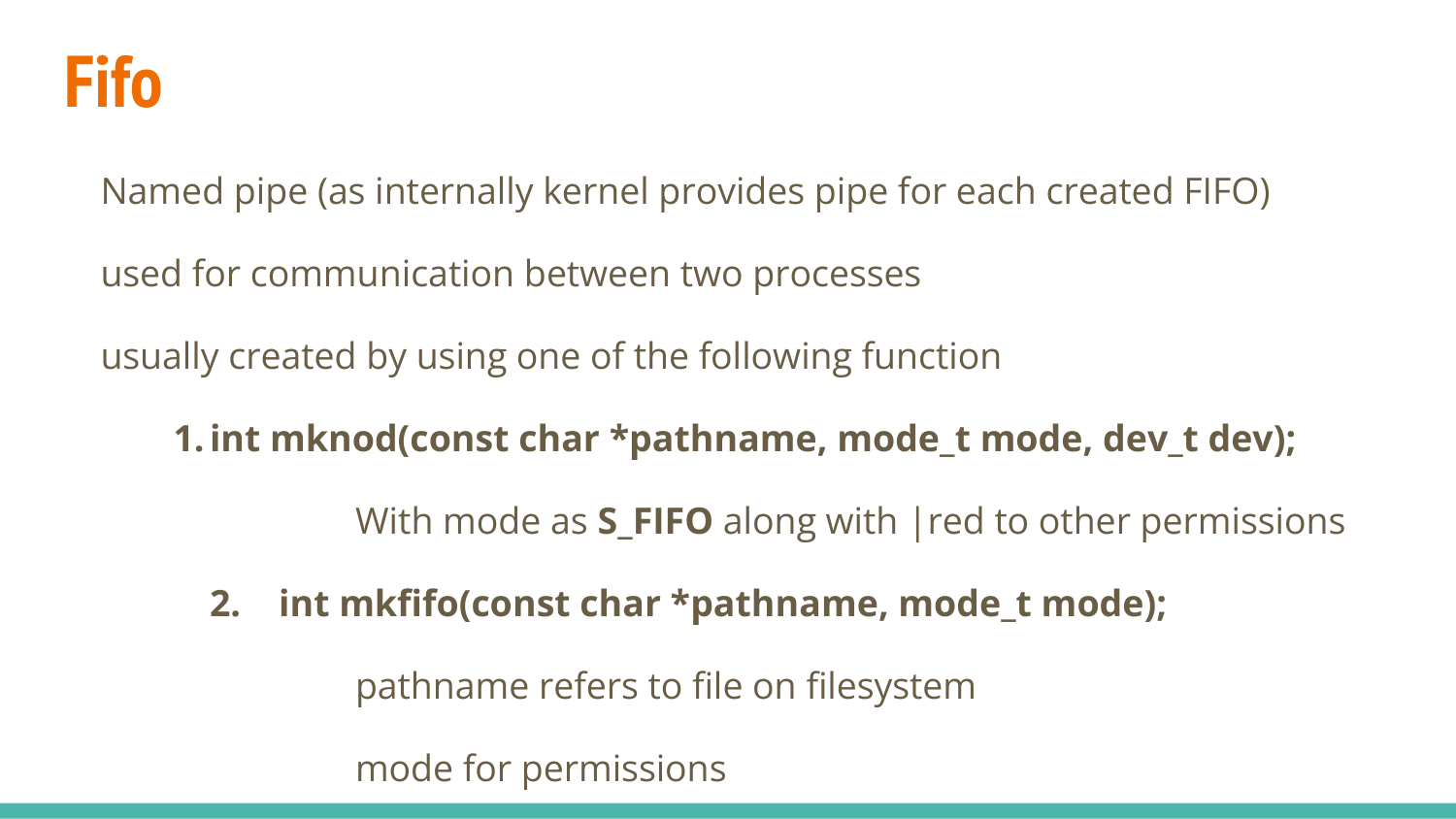

# Fifo
Named pipe (as internally kernel provides pipe for each created FIFO)
used for communication between two processes
usually created by using one of the following function
int mknod(const char *pathname, mode_t mode, dev_t dev);
		With mode as S_FIFO along with |red to other permissions
	2.    int mkfifo(const char *pathname, mode_t mode);
		pathname refers to file on filesystem
		mode for permissions
what is return type?